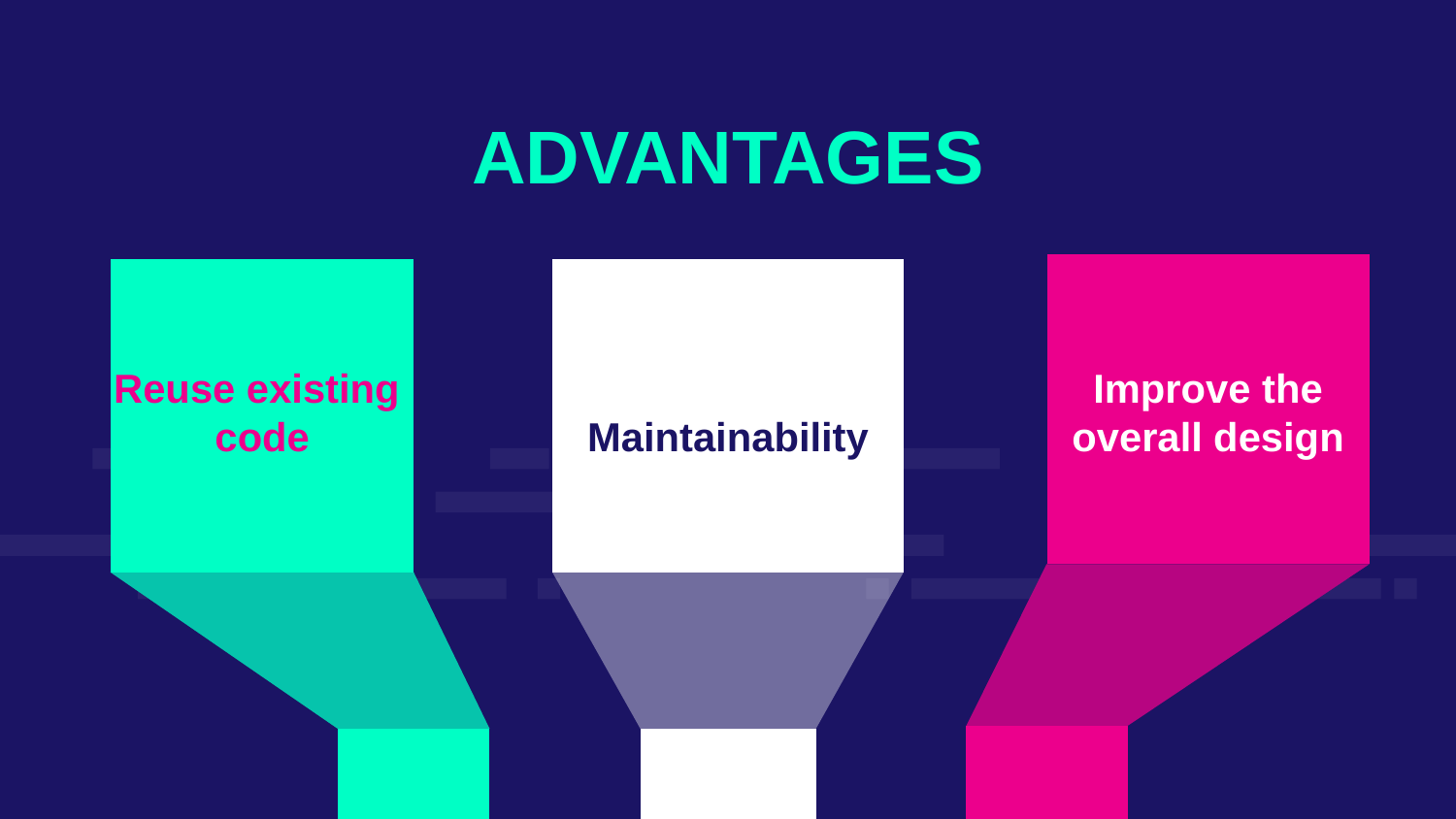

ADVANTAGES

Reuse existing
code
Improve the overall design
Maintainability